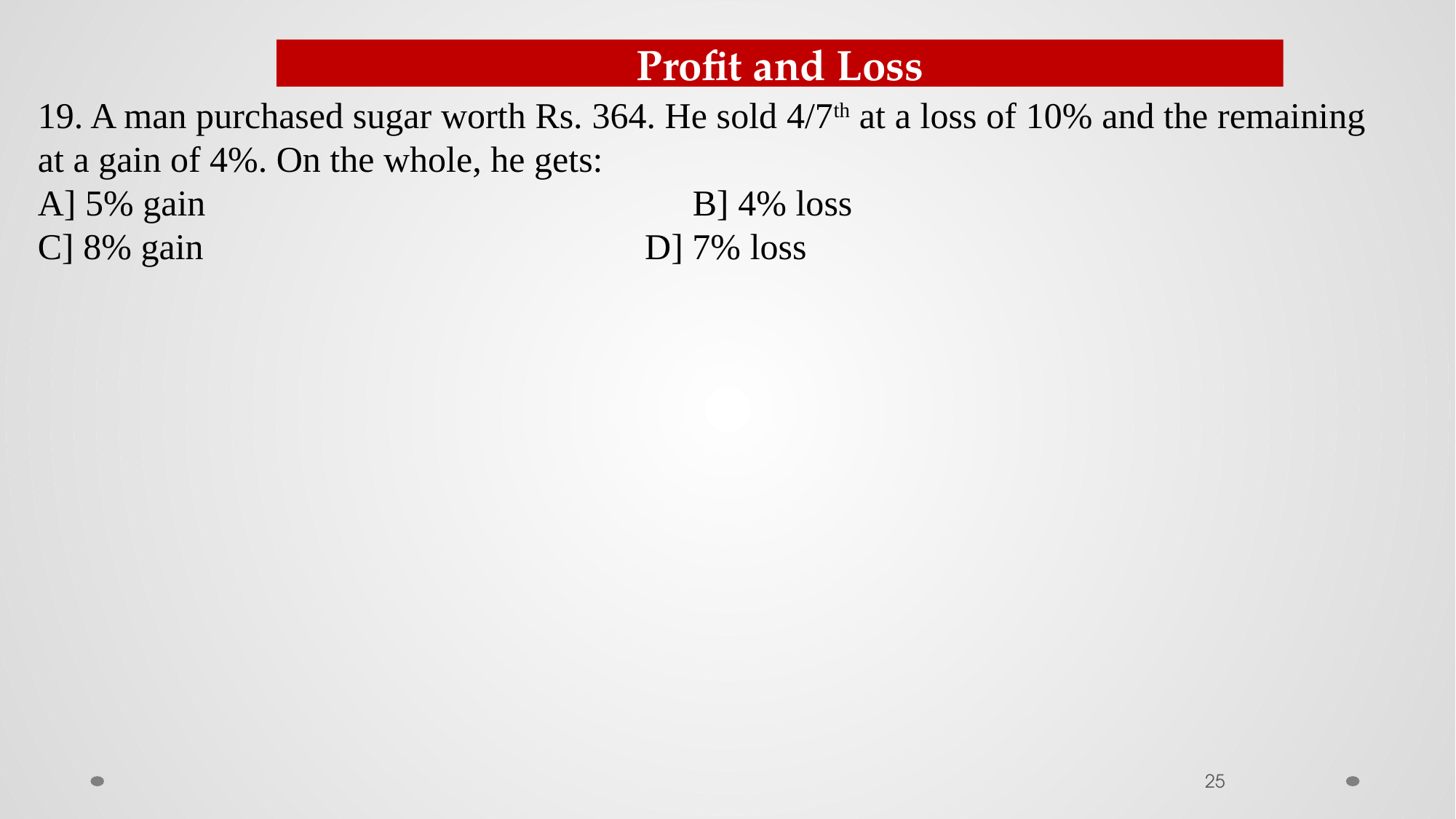

Profit and Loss
19. A man purchased sugar worth Rs. 364. He sold 4/7th at a loss of 10% and the remaining at a gain of 4%. On the whole, he gets:
A] 5% gain					B] 4% loss
C] 8% gain					D] 7% loss
25